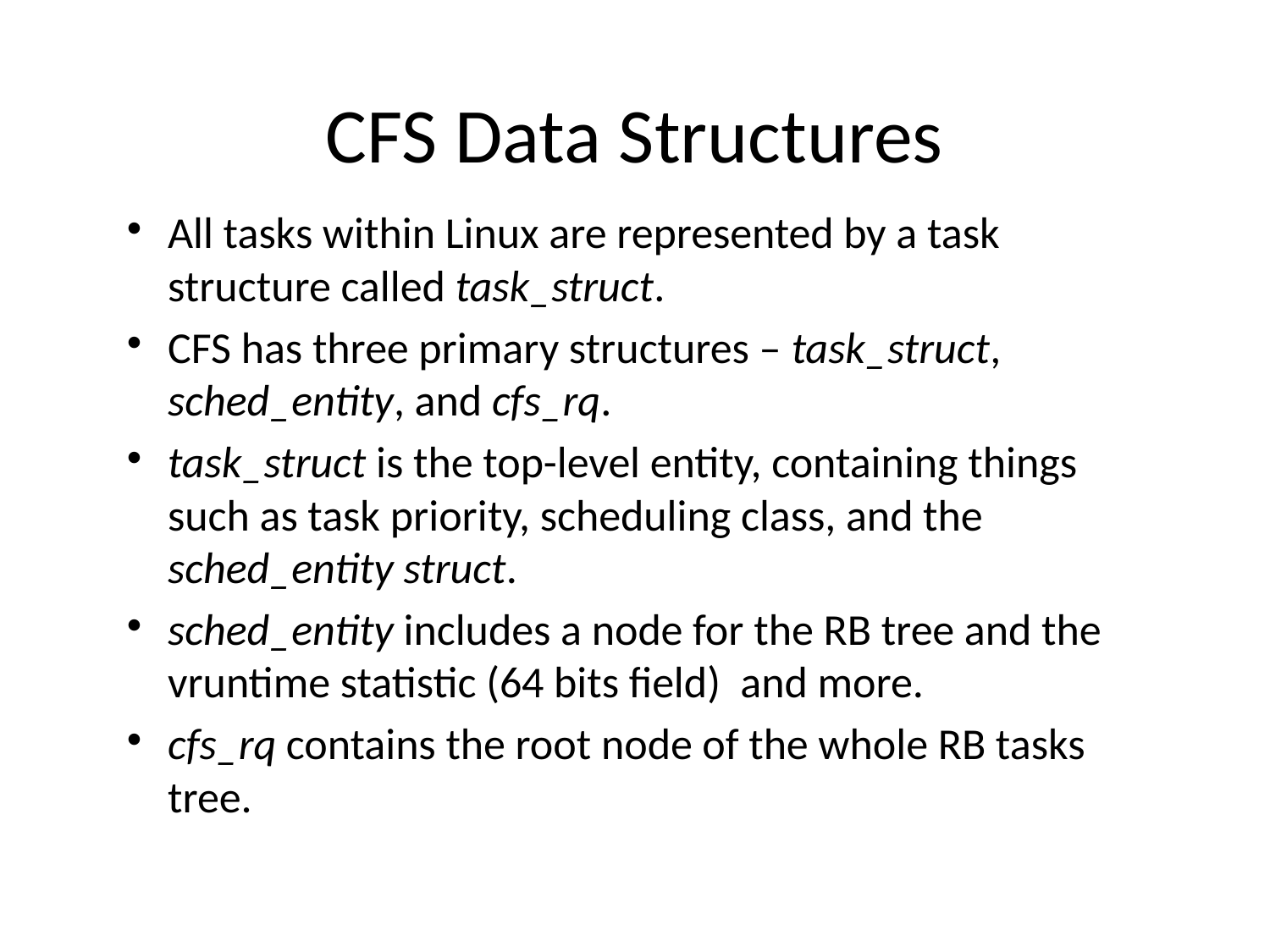

# CFS Data Structures
All tasks within Linux are represented by a task structure called task_struct.
CFS has three primary structures – task_struct, sched_entity, and cfs_rq.
task_struct is the top-level entity, containing things such as task priority, scheduling class, and the sched_entity struct.
sched_entity includes a node for the RB tree and the vruntime statistic (64 bits field)  and more.
cfs_rq contains the root node of the whole RB tasks tree.